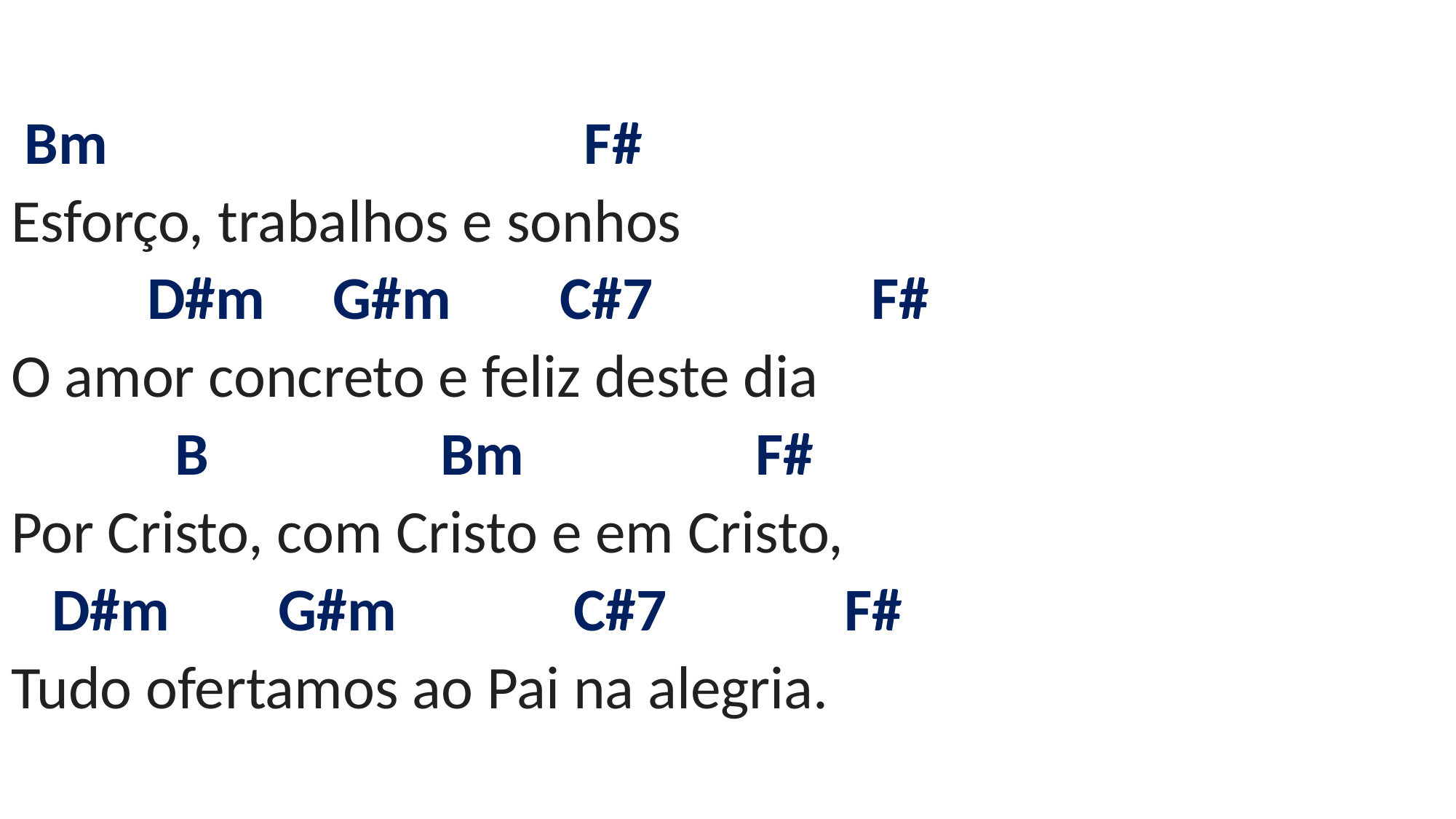

# Bm                                   F# Esforço, trabalhos e sonhos D#m     G#m        C#7                F# O amor concreto e feliz deste dia B                 Bm                 F# Por Cristo, com Cristo e em Cristo, D#m        G#m             C#7             F# Tudo ofertamos ao Pai na alegria.